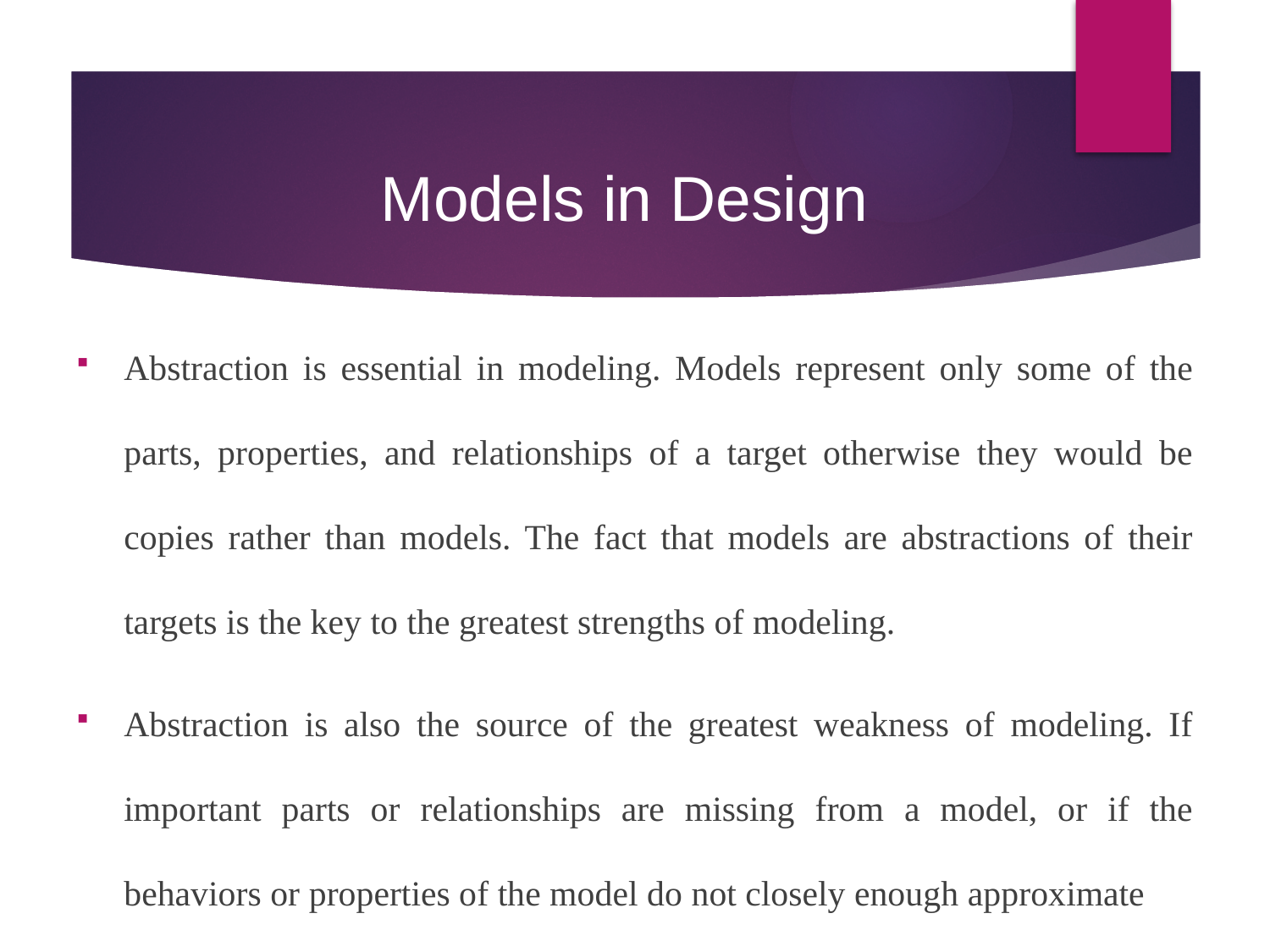

Models in Design
Abstraction is essential in modeling. Models represent only some of the parts, properties, and relationships of a target otherwise they would be copies rather than models. The fact that models are abstractions of their targets is the key to the greatest strengths of modeling.
Abstraction is also the source of the greatest weakness of modeling. If important parts or relationships are missing from a model, or if the behaviors or properties of the model do not closely enough approximate